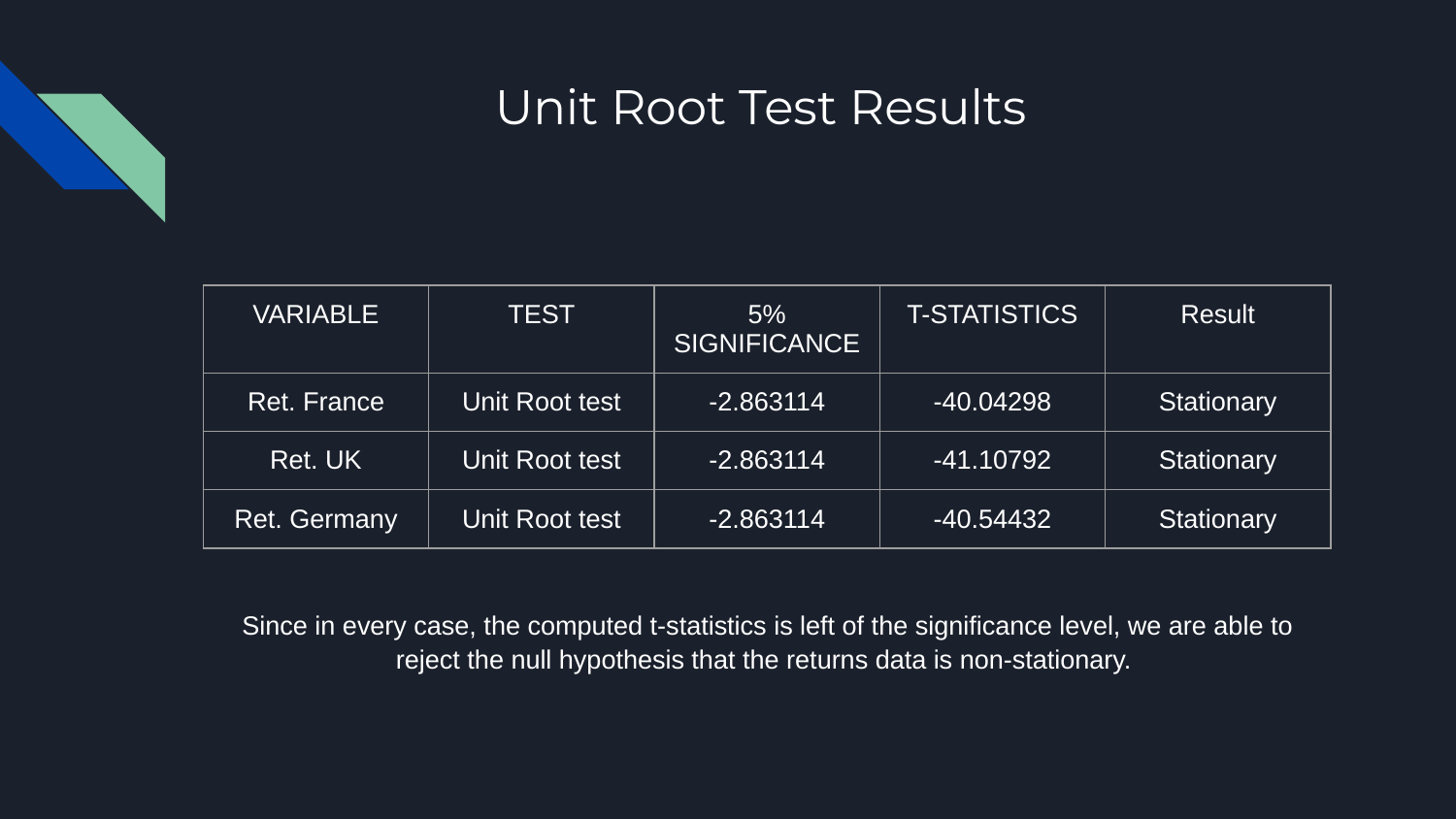

# Unit Root Test Results

Since in every case, the computed t-statistics is left of the significance level, we are able to reject the null hypothesis that the returns data is non-stationary.
| VARIABLE | TEST | 5% SIGNIFICANCE | T-STATISTICS | Result |
| --- | --- | --- | --- | --- |
| Ret. France | Unit Root test | -2.863114 | -40.04298 | Stationary |
| Ret. UK | Unit Root test | -2.863114 | -41.10792 | Stationary |
| Ret. Germany | Unit Root test | -2.863114 | -40.54432 | Stationary |